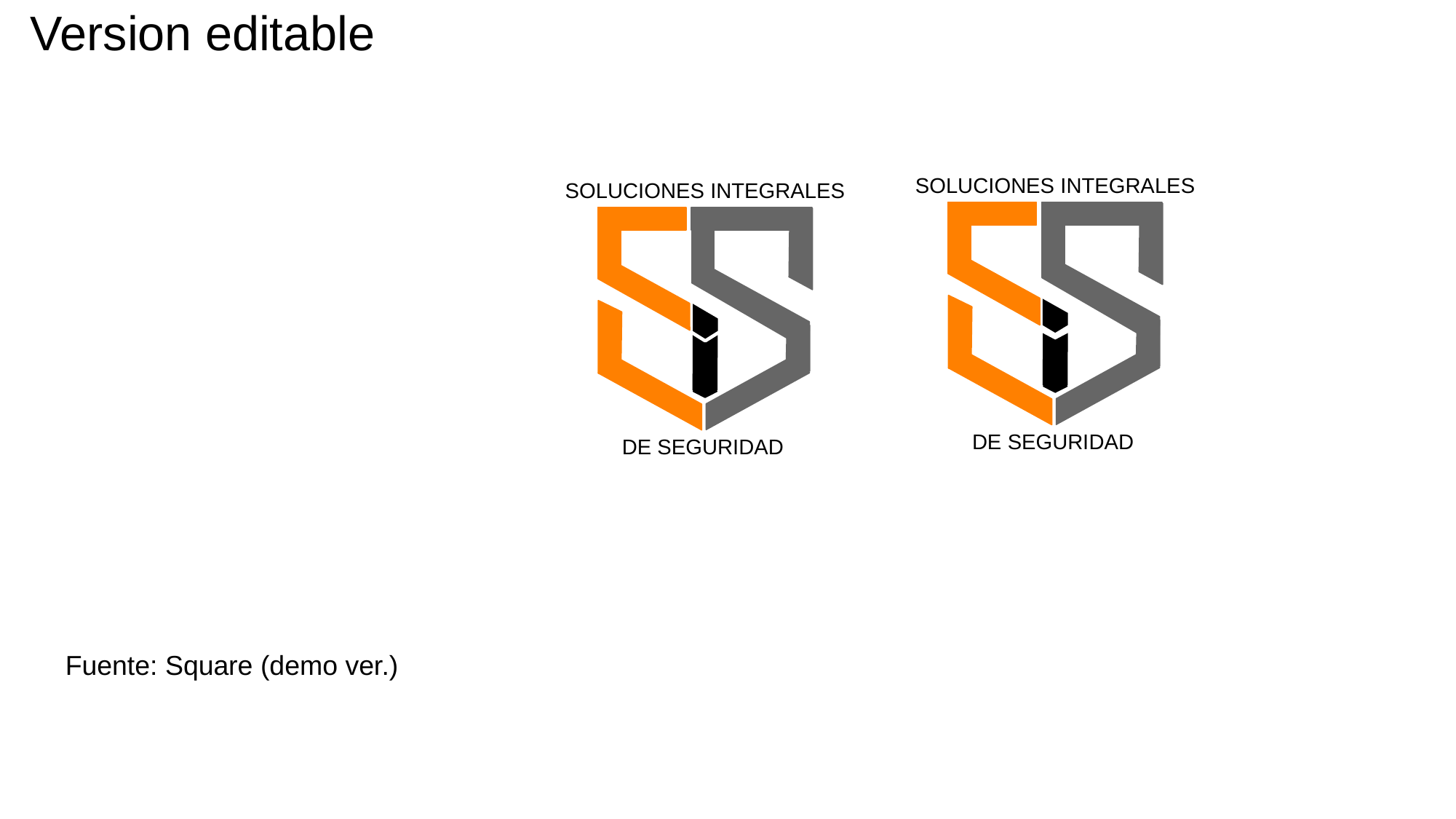

Version editable
SOLUCIONES INTEGRALES
SOLUCIONES INTEGRALES

DE SEGURIDAD
DE SEGURIDAD
Fuente: Square (demo ver.)